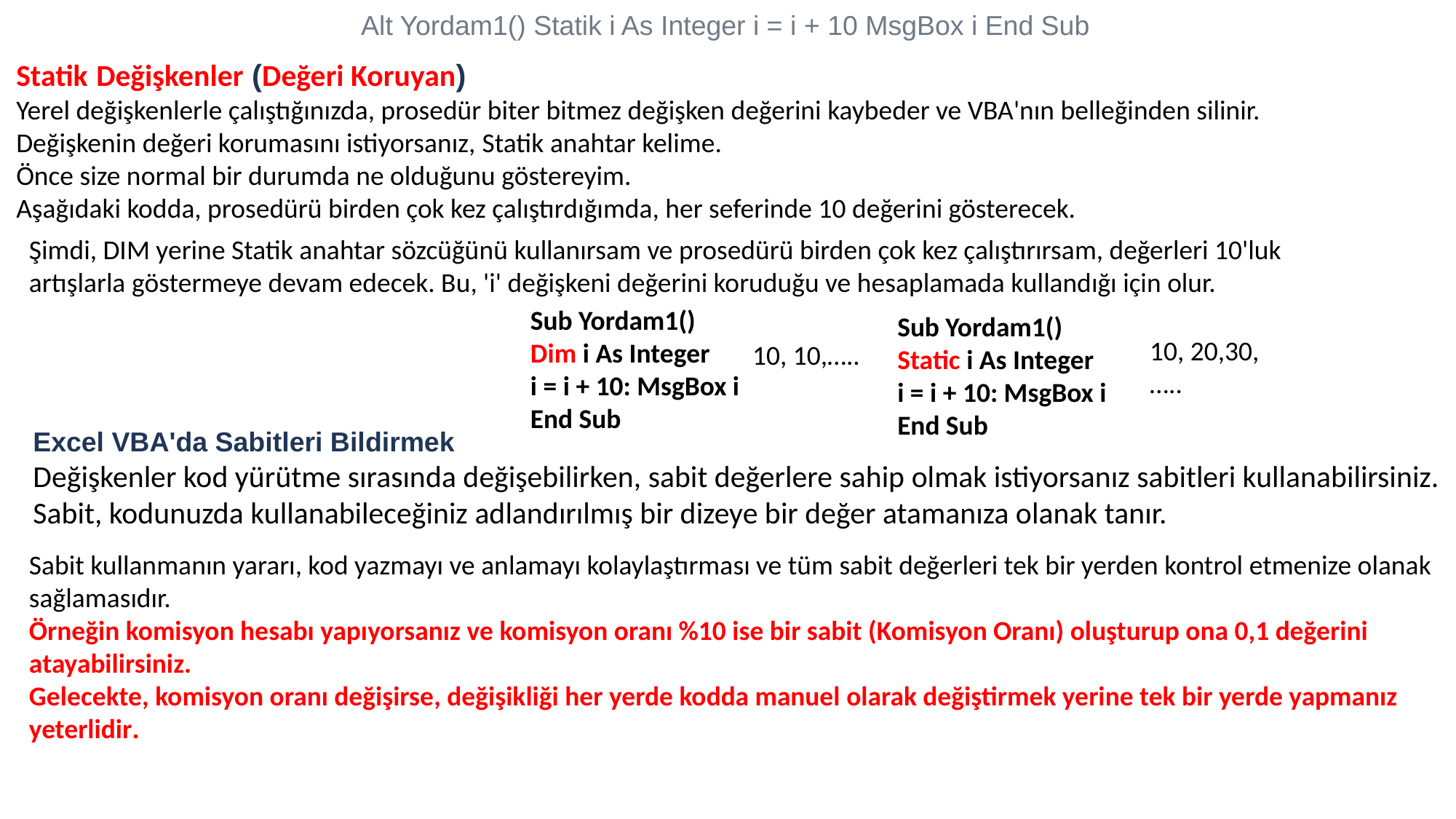

Alt Yordam1() Statik i As Integer i = i + 10 MsgBox i End Sub
Statik Değişkenler (Değeri Koruyan)
Yerel değişkenlerle çalıştığınızda, prosedür biter bitmez değişken değerini kaybeder ve VBA'nın belleğinden silinir.
Değişkenin değeri korumasını istiyorsanız, Statik anahtar kelime.
Önce size normal bir durumda ne olduğunu göstereyim.
Aşağıdaki kodda, prosedürü birden çok kez çalıştırdığımda, her seferinde 10 değerini gösterecek.
Şimdi, DIM yerine Statik anahtar sözcüğünü kullanırsam ve prosedürü birden çok kez çalıştırırsam, değerleri 10'luk artışlarla göstermeye devam edecek. Bu, 'i' değişkeni değerini koruduğu ve hesaplamada kullandığı için olur.
Sub Yordam1()
Dim i As Integer
i = i + 10: MsgBox i
End Sub
Sub Yordam1()
Static i As Integer
i = i + 10: MsgBox i
End Sub
10, 20,30,…..
10, 10,…..
Excel VBA'da Sabitleri Bildirmek
Değişkenler kod yürütme sırasında değişebilirken, sabit değerlere sahip olmak istiyorsanız sabitleri kullanabilirsiniz.
Sabit, kodunuzda kullanabileceğiniz adlandırılmış bir dizeye bir değer atamanıza olanak tanır.
Sabit kullanmanın yararı, kod yazmayı ve anlamayı kolaylaştırması ve tüm sabit değerleri tek bir yerden kontrol etmenize olanak sağlamasıdır.
Örneğin komisyon hesabı yapıyorsanız ve komisyon oranı %10 ise bir sabit (Komisyon Oranı) oluşturup ona 0,1 değerini atayabilirsiniz.
Gelecekte, komisyon oranı değişirse, değişikliği her yerde kodda manuel olarak değiştirmek yerine tek bir yerde yapmanız yeterlidir.